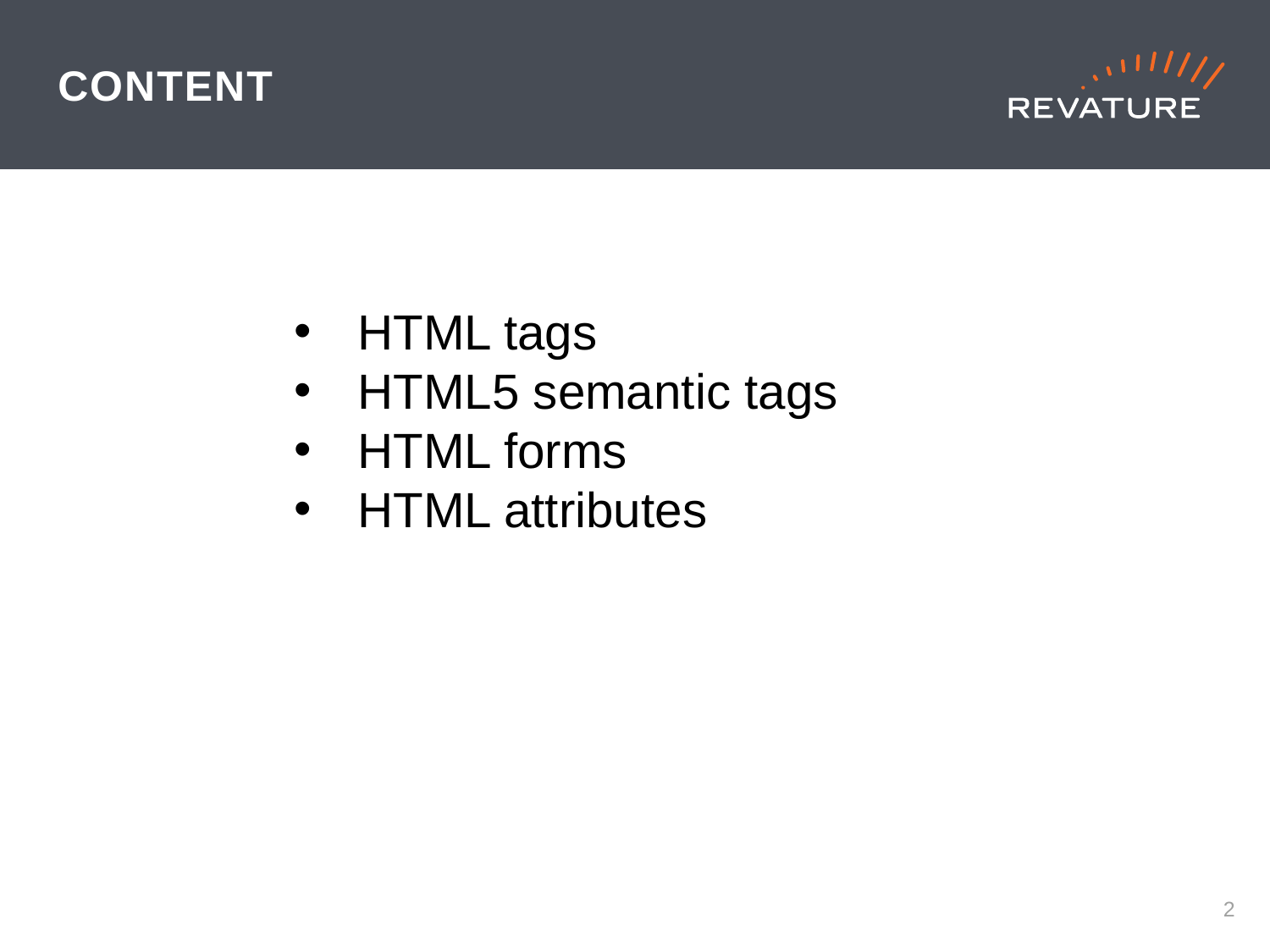

# CONTENT
HTML tags
HTML5 semantic tags
HTML forms
HTML attributes
2